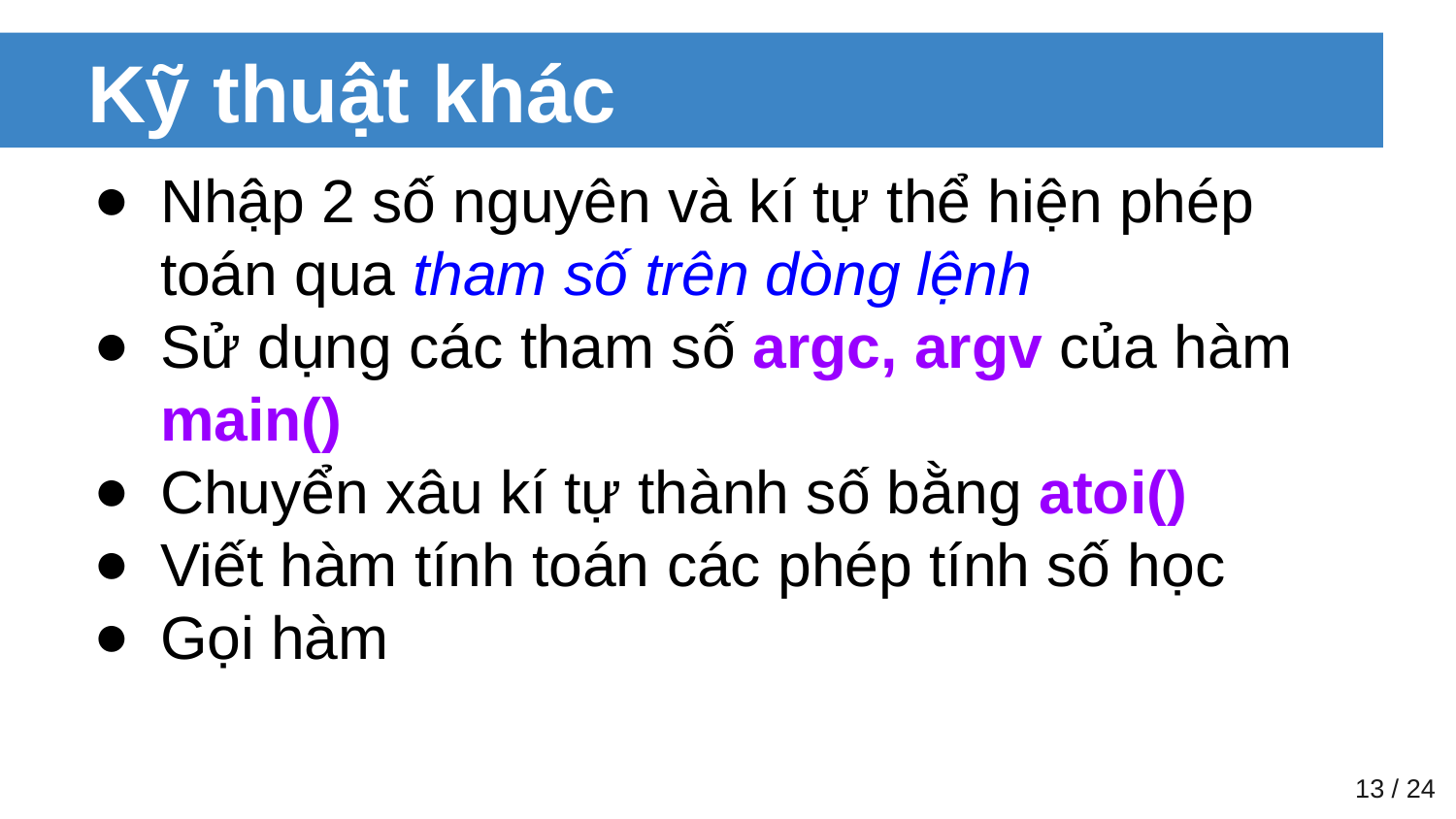

# Kỹ thuật khác
Nhập 2 số nguyên và kí tự thể hiện phép toán qua tham số trên dòng lệnh
Sử dụng các tham số argc, argv của hàm main()
Chuyển xâu kí tự thành số bằng atoi()
Viết hàm tính toán các phép tính số học
Gọi hàm
13 / 24